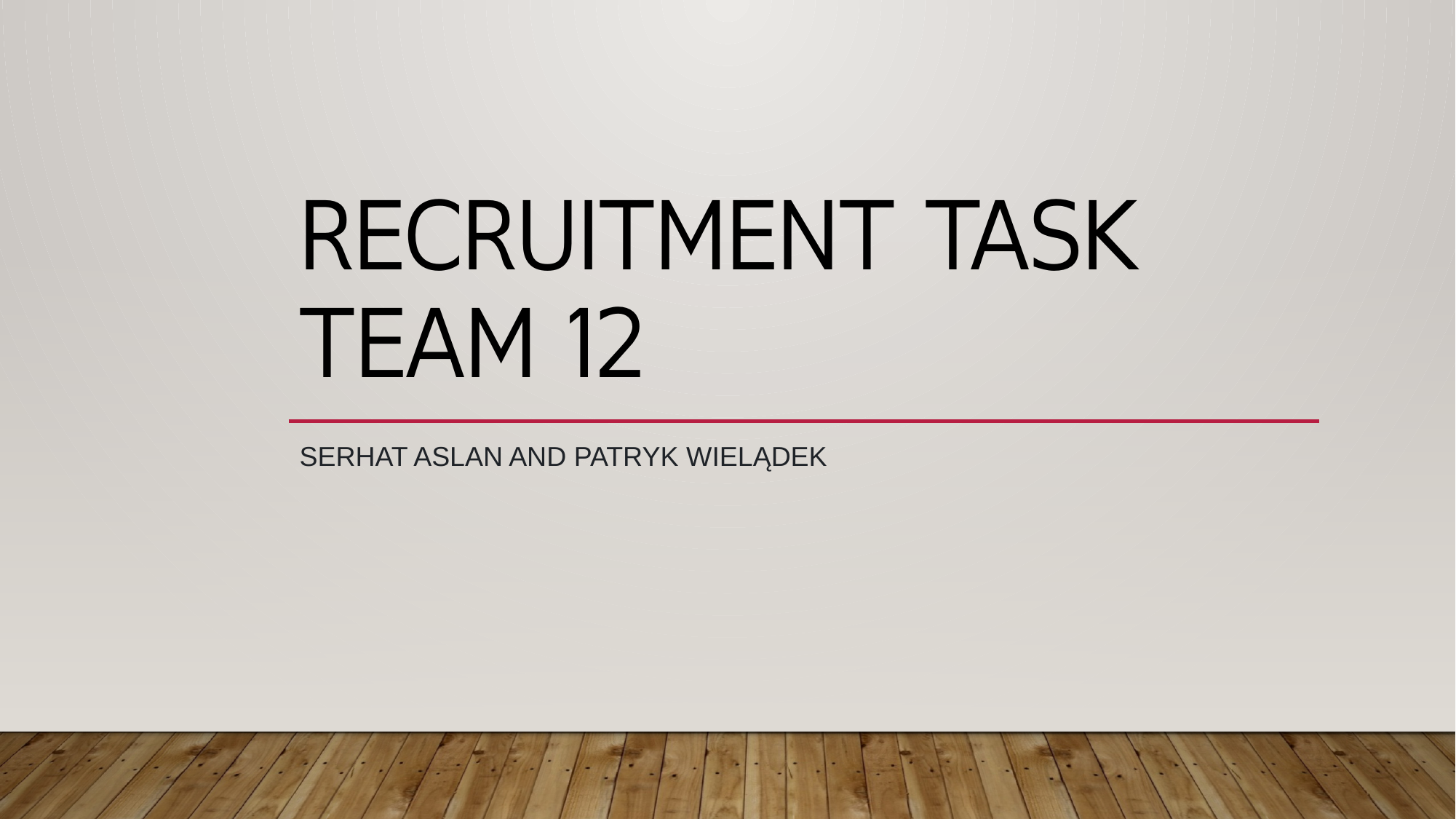

# Recruitment Task Team 12
Serhat Aslan and Patryk Wielądek